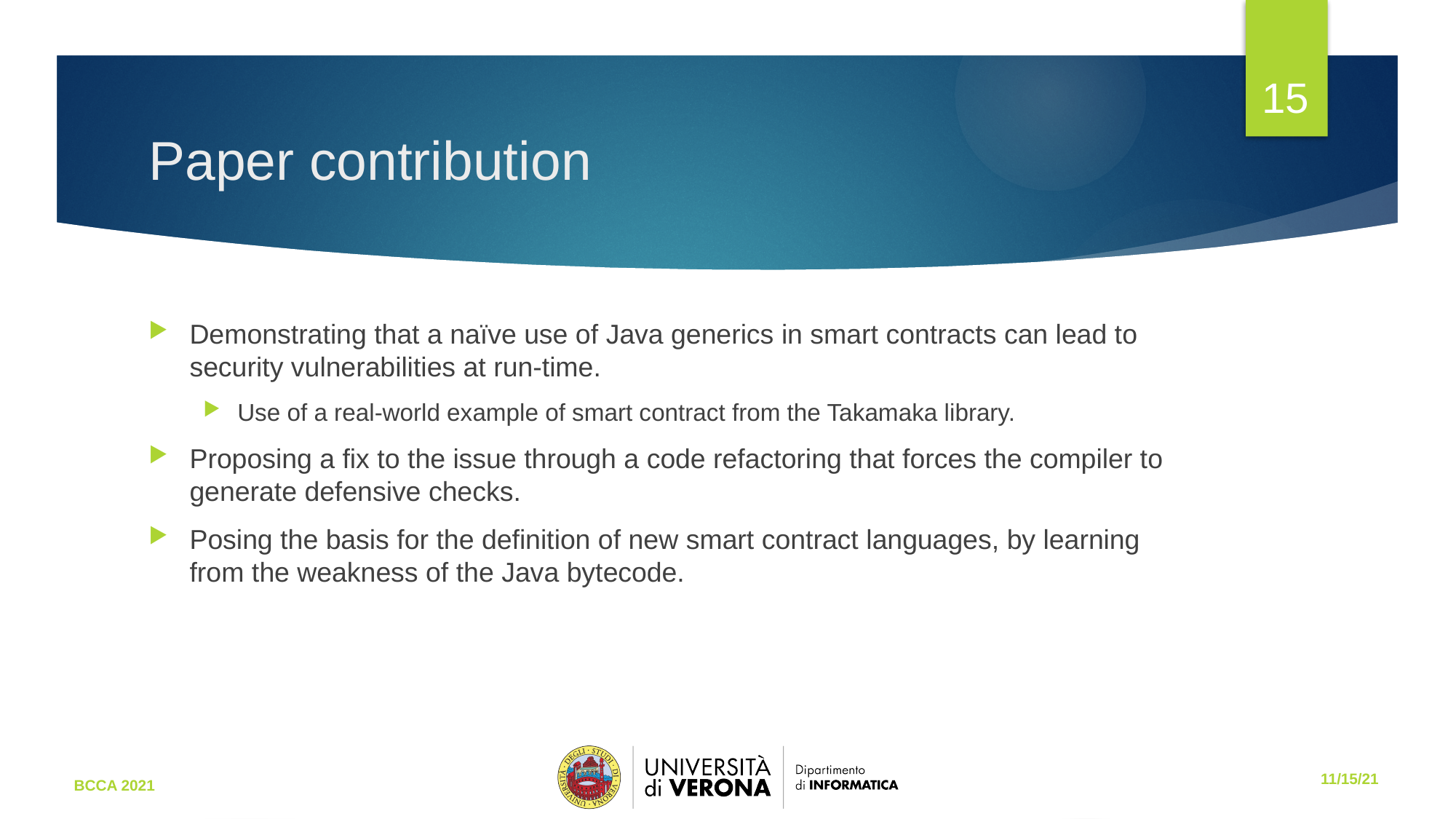

15
# Paper contribution
Demonstrating that a naïve use of Java generics in smart contracts can lead to security vulnerabilities at run-time.
Use of a real-world example of smart contract from the Takamaka library.
Proposing a fix to the issue through a code refactoring that forces the compiler to generate defensive checks.
Posing the basis for the definition of new smart contract languages, by learning from the weakness of the Java bytecode.

BCCA 2021
11/15/21